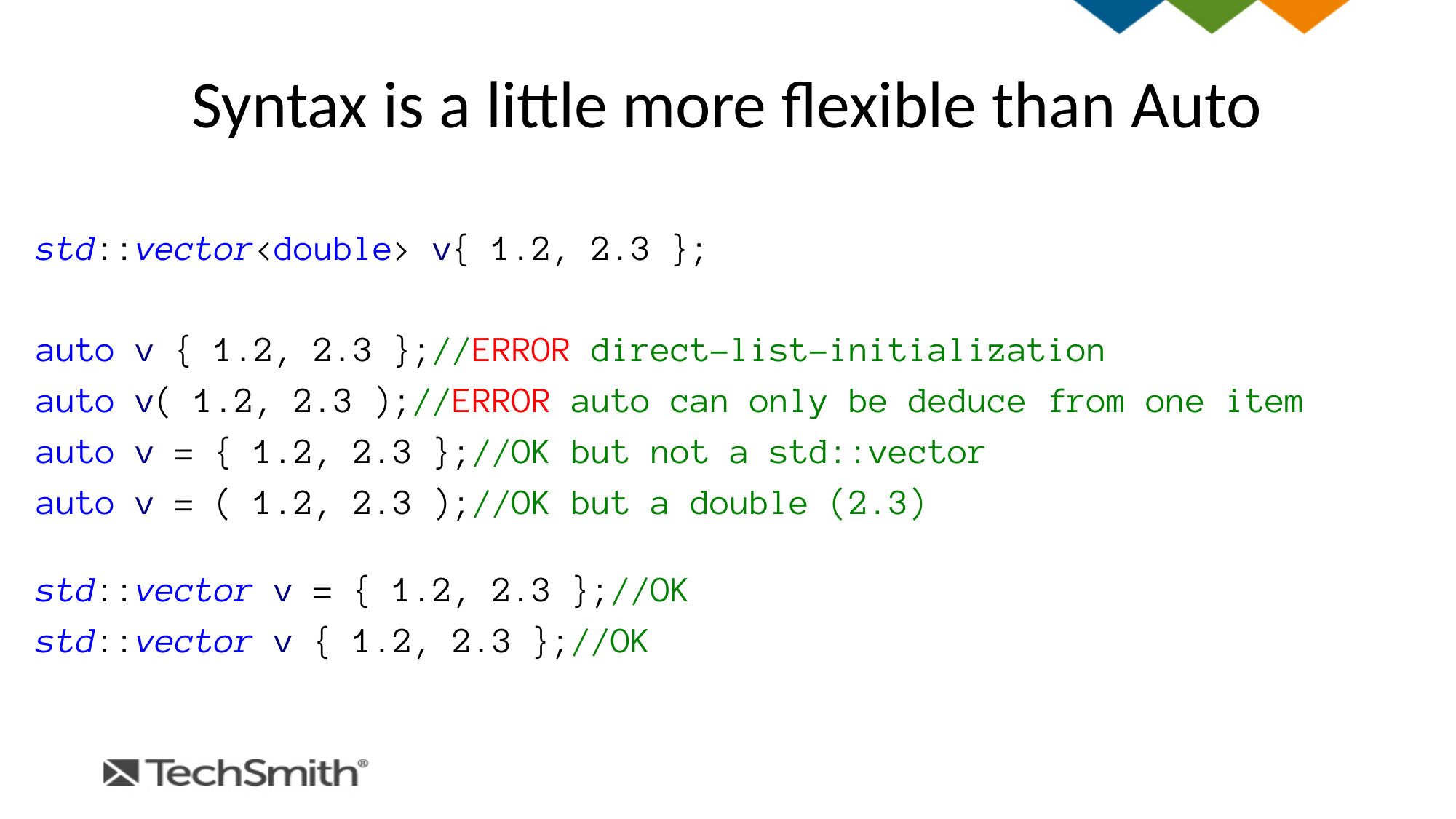

# Syntax is a little more flexible than Auto
std::vector<double> v{ 1.2, 2.3 };

auto v { 1.2, 2.3 };//ERROR direct-list-initialization
auto v( 1.2, 2.3 );//ERROR auto can only be deduce from one item
auto v = { 1.2, 2.3 };//OK but not a std::vector
auto v = ( 1.2, 2.3 );//OK but a double (2.3)
std::vector v = { 1.2, 2.3 };//OK
std::vector v { 1.2, 2.3 };//OK